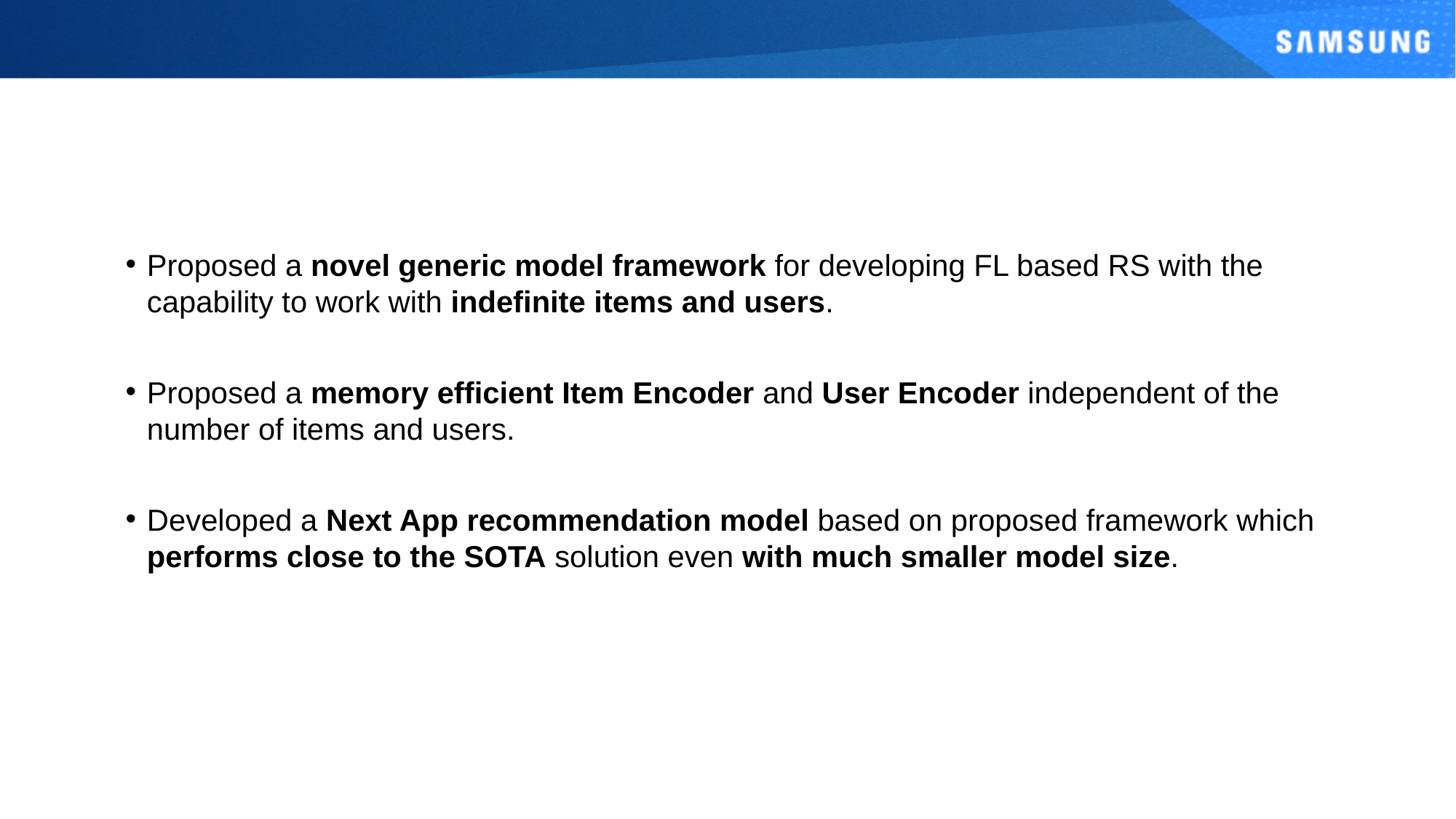

# Major Contributions
Proposed a novel generic model framework for developing FL based RS with the capability to work with indefinite items and users.

Proposed a memory efficient Item Encoder and User Encoder independent of the number of items and users.

Developed a Next App recommendation model based on proposed framework which performs close to the SOTA solution even with much smaller model size.